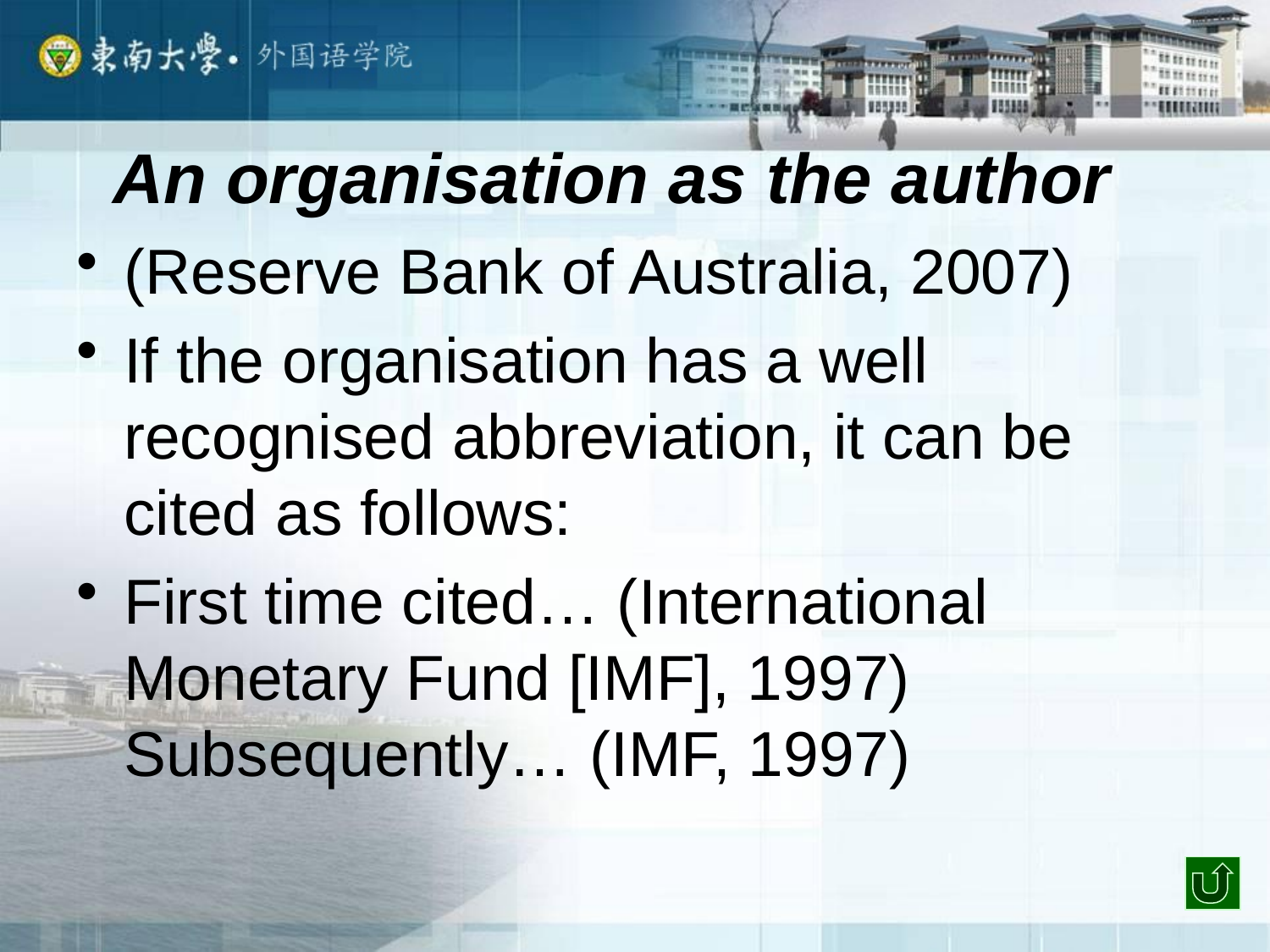

An organisation as the author
(Reserve Bank of Australia, 2007)
If the organisation has a well recognised abbreviation, it can be cited as follows:
First time cited… (International Monetary Fund [IMF], 1997) Subsequently… (IMF, 1997)